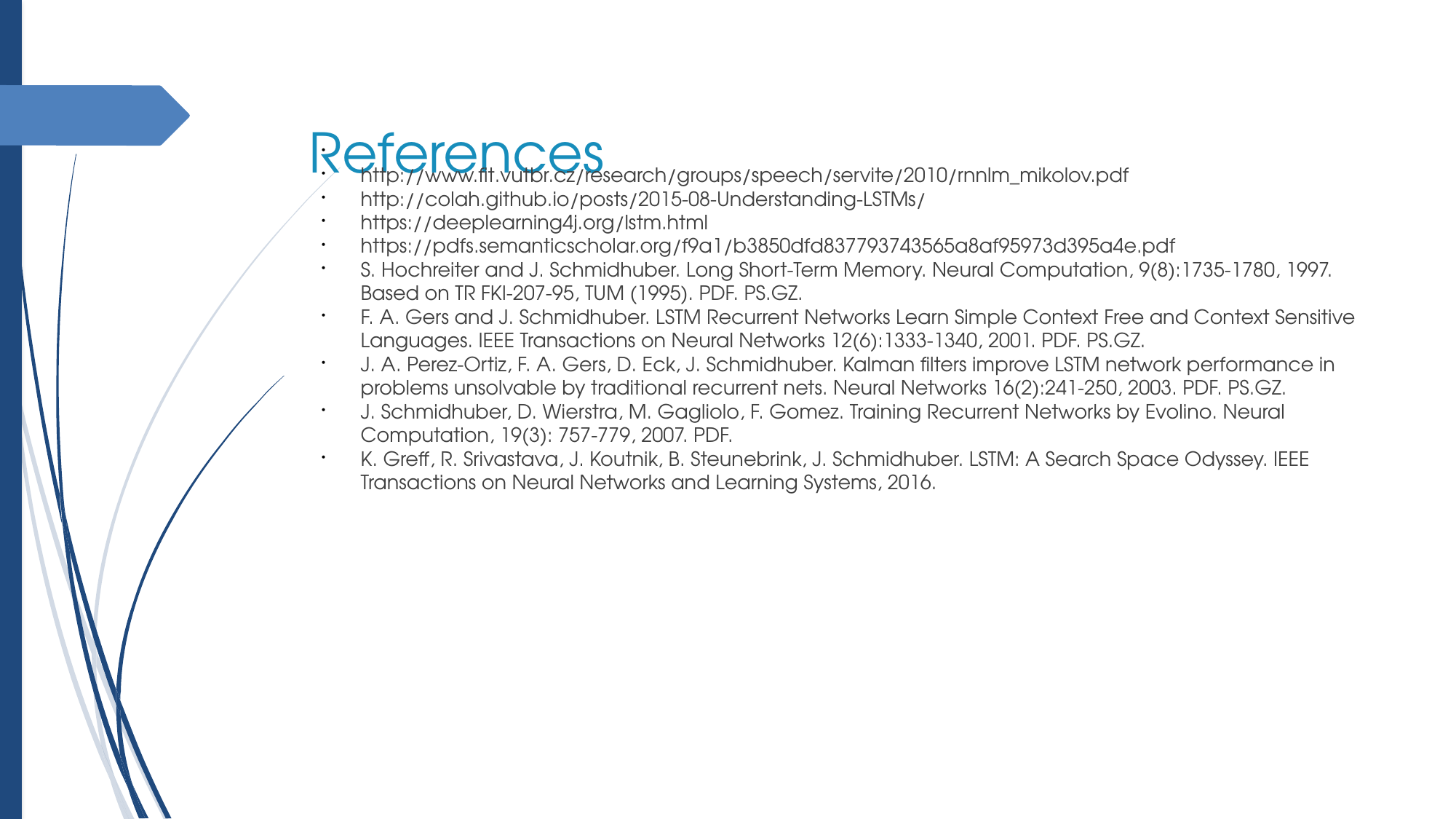

References

http://www.fit.vutbr.cz/research/groups/speech/servite/2010/rnnlm_mikolov.pdf
http://colah.github.io/posts/2015-08-Understanding-LSTMs/
https://deeplearning4j.org/lstm.html
https://pdfs.semanticscholar.org/f9a1/b3850dfd837793743565a8af95973d395a4e.pdf
S. Hochreiter and J. Schmidhuber. Long Short-Term Memory. Neural Computation, 9(8):1735-1780, 1997. Based on TR FKI-207-95, TUM (1995). PDF. PS.GZ.
F. A. Gers and J. Schmidhuber. LSTM Recurrent Networks Learn Simple Context Free and Context Sensitive Languages. IEEE Transactions on Neural Networks 12(6):1333-1340, 2001. PDF. PS.GZ.
J. A. Perez-Ortiz, F. A. Gers, D. Eck, J. Schmidhuber. Kalman filters improve LSTM network performance in problems unsolvable by traditional recurrent nets. Neural Networks 16(2):241-250, 2003. PDF. PS.GZ.
J. Schmidhuber, D. Wierstra, M. Gagliolo, F. Gomez. Training Recurrent Networks by Evolino. Neural Computation, 19(3): 757-779, 2007. PDF.
K. Greff, R. Srivastava, J. Koutnik, B. Steunebrink, J. Schmidhuber. LSTM: A Search Space Odyssey. IEEE Transactions on Neural Networks and Learning Systems, 2016.